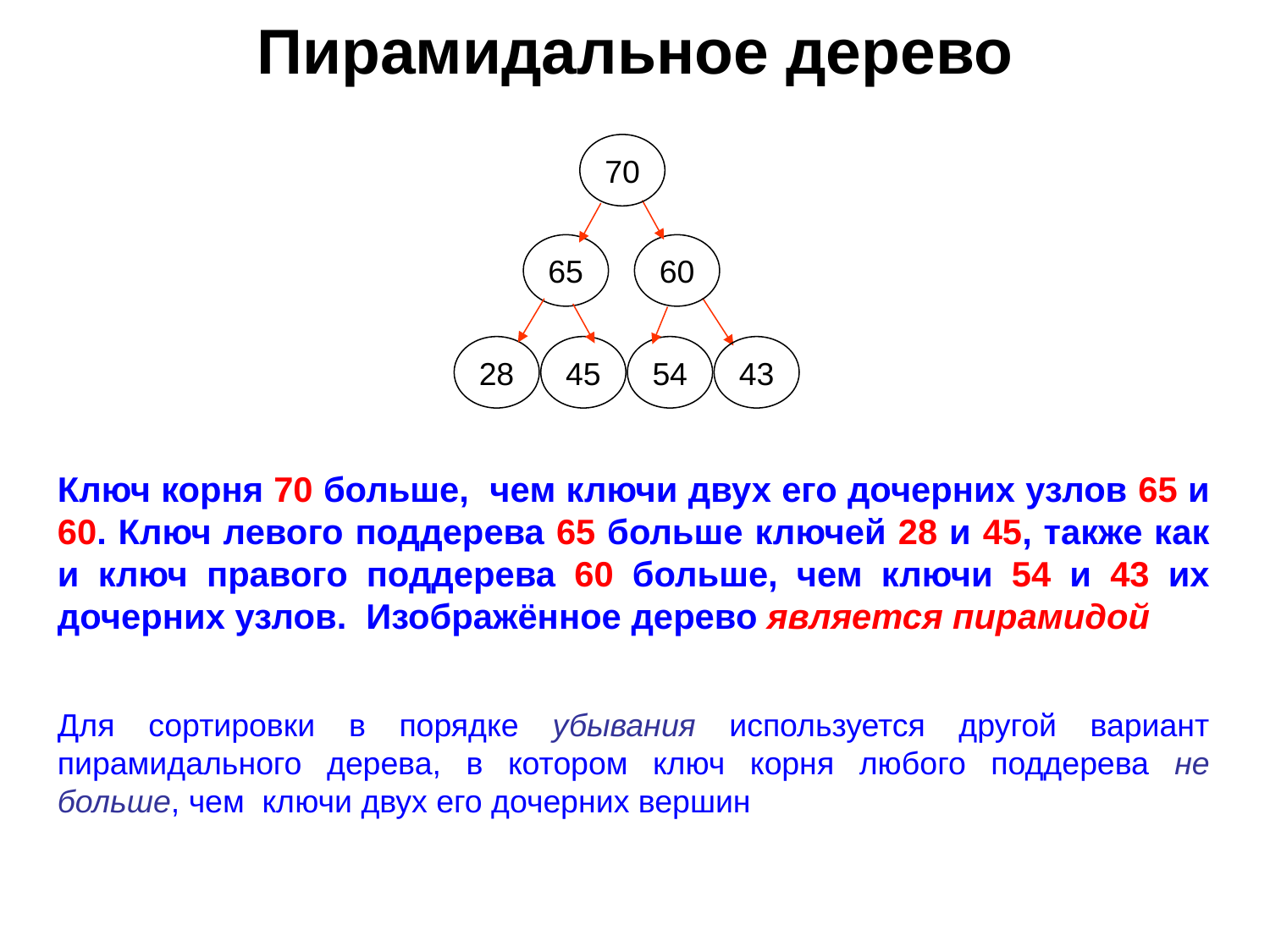

# Пирамидальное дерево
70

65
60

28
45
54
43
Ключ корня 70 больше,  чем ключи двух его дочерних узлов 65 и 60. Ключ левого поддерева 65 больше ключей 28 и 45, также как и ключ правого поддерева 60 больше, чем ключи 54 и 43 их дочерних узлов.  Изображённое дерево является пирамидой
Для сортировки в порядке убывания используется другой вариант пирамидального дерева, в котором ключ корня любого поддерева не больше, чем  ключи двух его дочерних вершин